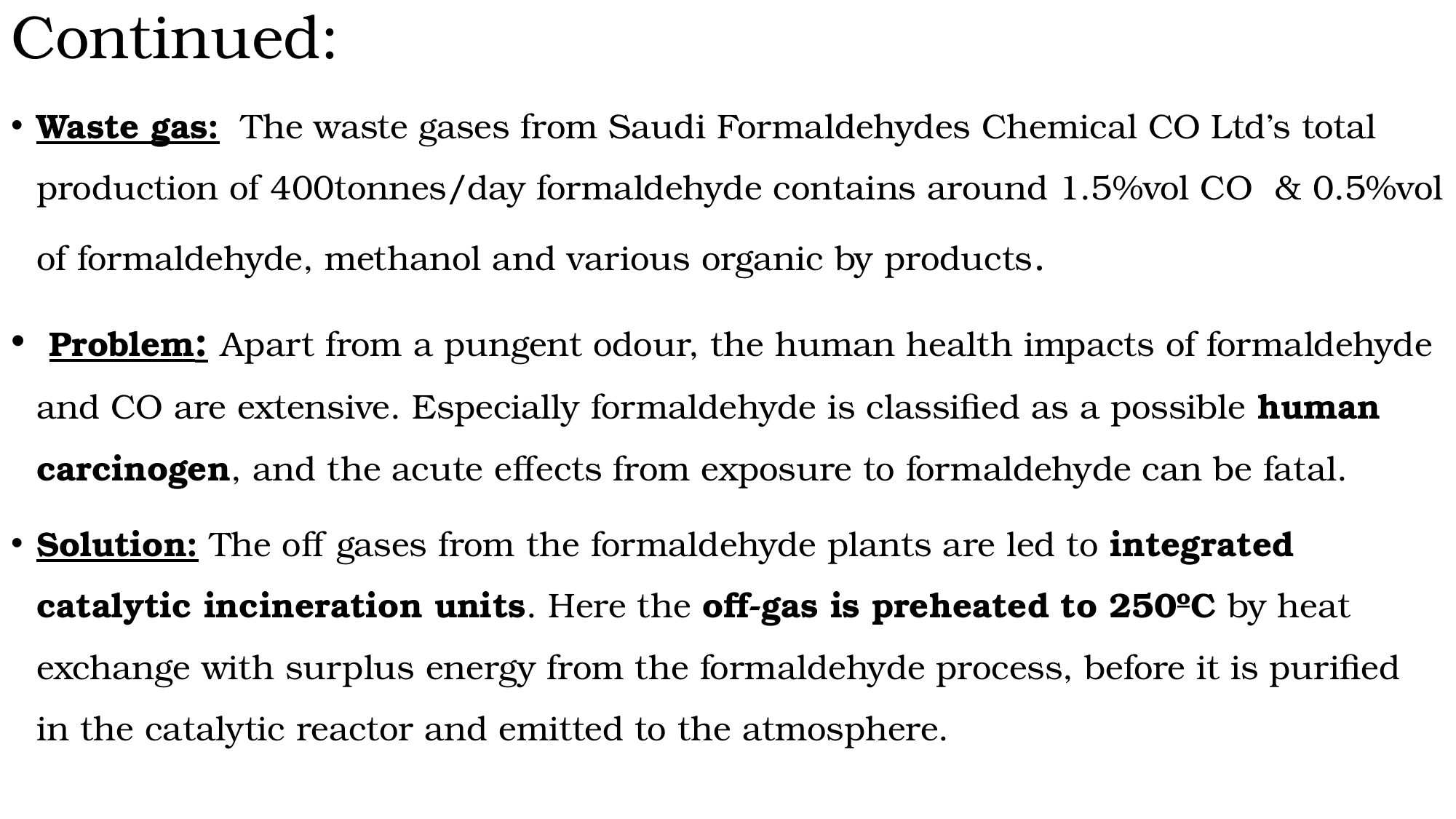

# Continued:
Waste gas:  The waste gases from Saudi Formaldehydes Chemical CO Ltd’s total production of 400tonnes/day formaldehyde contains around 1.5%vol CO  & 0.5%vol of formaldehyde, methanol and various organic by products.
 Problem: Apart from a pungent odour, the human health impacts of formaldehyde and CO are extensive. Especially formaldehyde is classified as a possible human carcinogen, and the acute effects from exposure to formaldehyde can be fatal.
Solution: The off gases from the formaldehyde plants are led to integrated catalytic incineration units. Here the off-gas is preheated to 250ºC by heat exchange with surplus energy from the formaldehyde process, before it is purified in the catalytic reactor and emitted to the atmosphere.